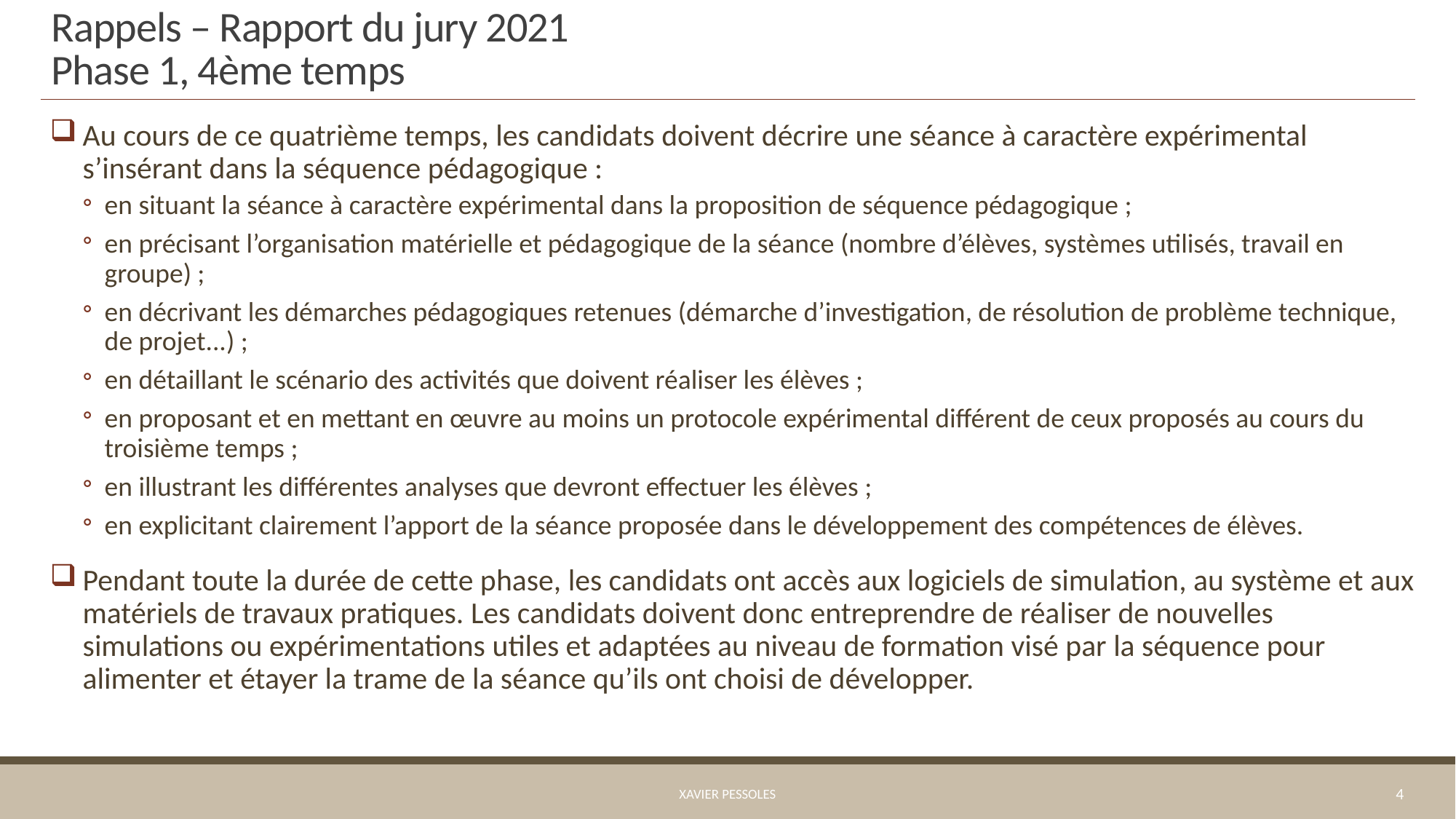

# Rappels – Rapport du jury 2021 Phase 1, 4ème temps
Au cours de ce quatrième temps, les candidats doivent décrire une séance à caractère expérimental s’insérant dans la séquence pédagogique :
en situant la séance à caractère expérimental dans la proposition de séquence pédagogique ;
en précisant l’organisation matérielle et pédagogique de la séance (nombre d’élèves, systèmes utilisés, travail en groupe) ;
en décrivant les démarches pédagogiques retenues (démarche d’investigation, de résolution de problème technique, de projet...) ;
en détaillant le scénario des activités que doivent réaliser les élèves ;
en proposant et en mettant en œuvre au moins un protocole expérimental différent de ceux proposés au cours du troisième temps ;
en illustrant les différentes analyses que devront effectuer les élèves ;
en explicitant clairement l’apport de la séance proposée dans le développement des compétences de élèves.
Pendant toute la durée de cette phase, les candidats ont accès aux logiciels de simulation, au système et aux matériels de travaux pratiques. Les candidats doivent donc entreprendre de réaliser de nouvelles simulations ou expérimentations utiles et adaptées au niveau de formation visé par la séquence pour alimenter et étayer la trame de la séance qu’ils ont choisi de développer.
Xavier Pessoles
4